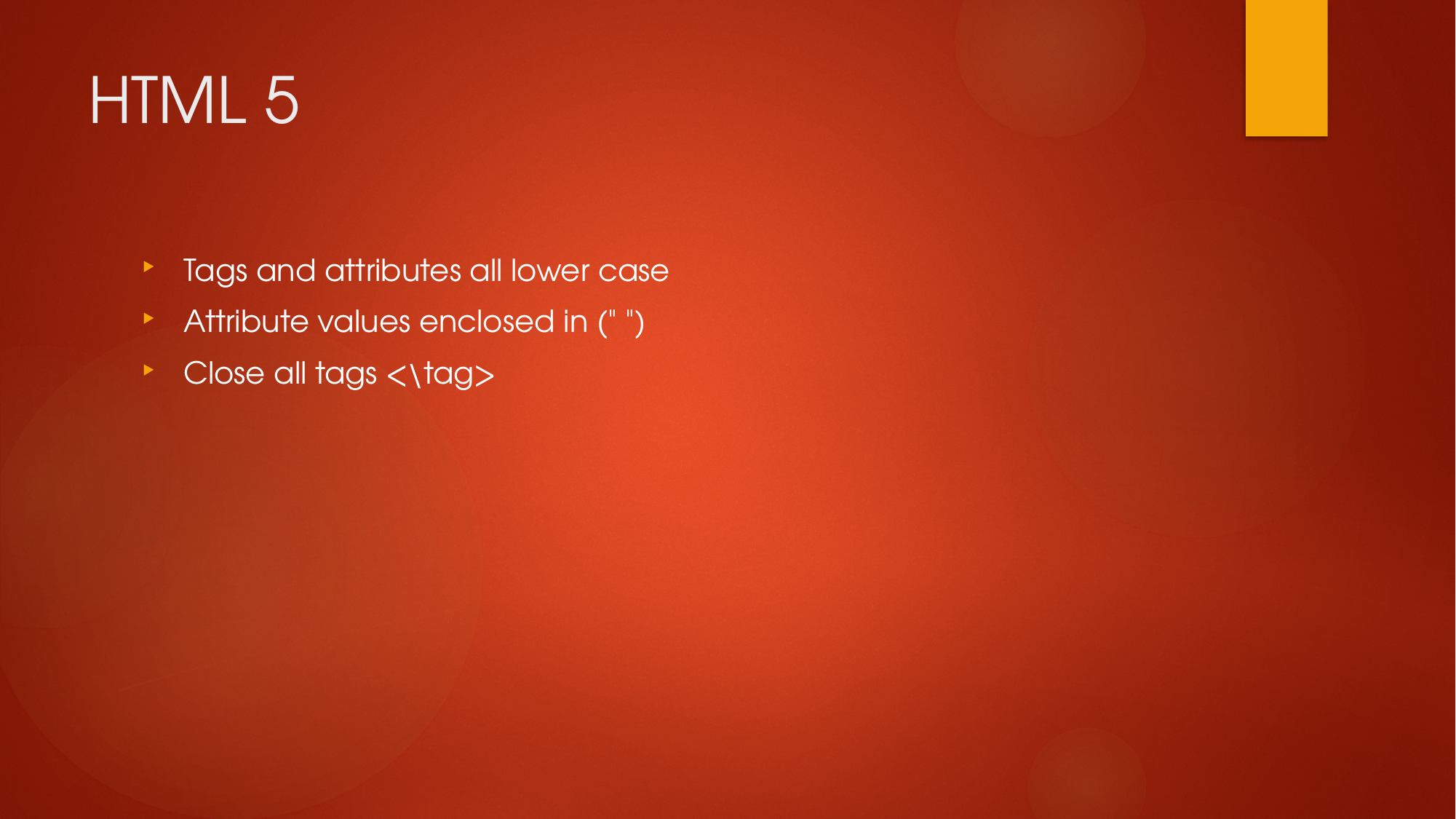

# HTML 5
Tags and attributes all lower case
Attribute values enclosed in (" ")
Close all tags <\tag>